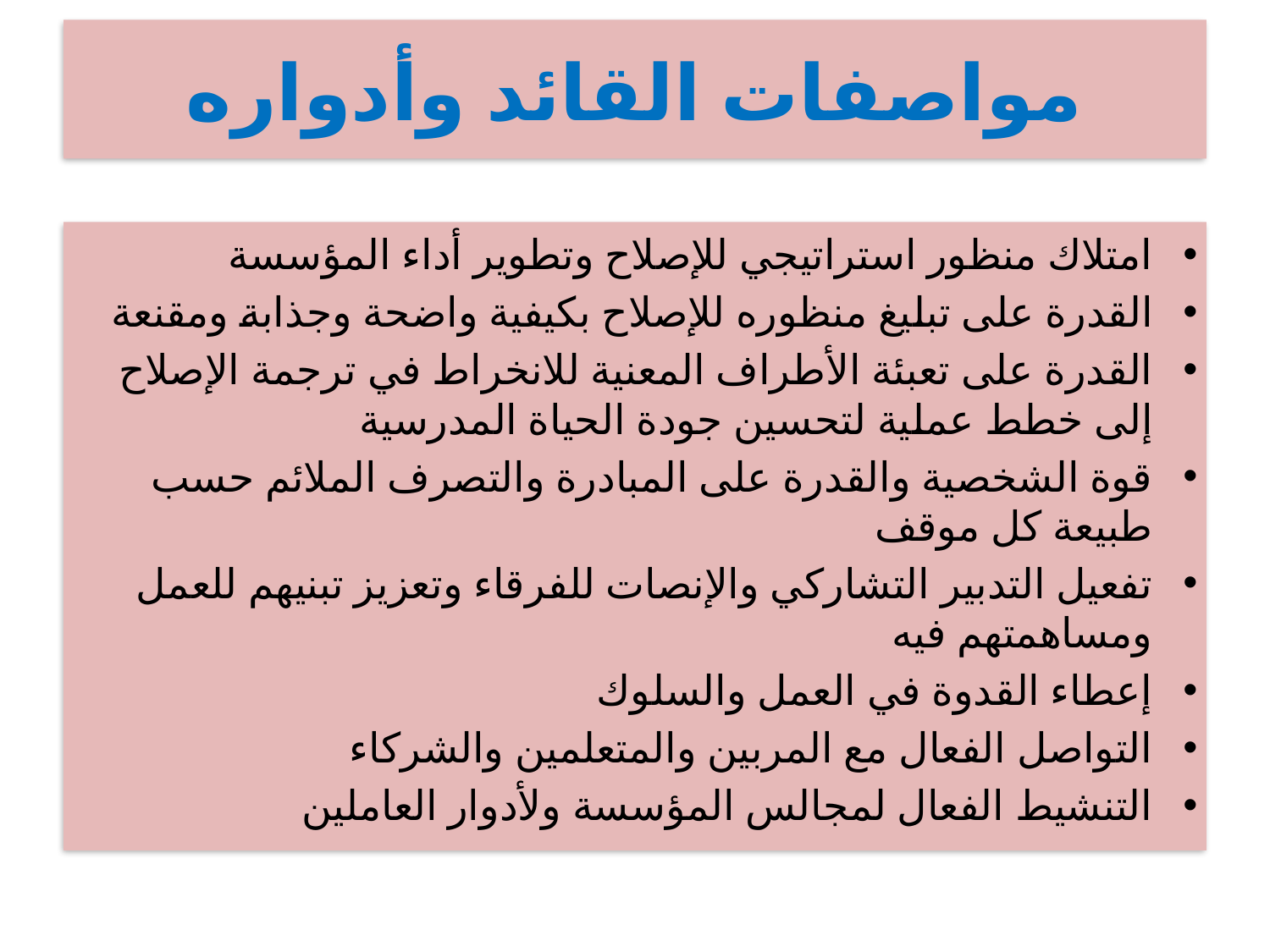

# مواصفات القائد وأدواره
امتلاك منظور استراتيجي للإصلاح وتطوير أداء المؤسسة
القدرة على تبليغ منظوره للإصلاح بكيفية واضحة وجذابة ومقنعة
القدرة على تعبئة الأطراف المعنية للانخراط في ترجمة الإصلاح إلى خطط عملية لتحسين جودة الحياة المدرسية
قوة الشخصية والقدرة على المبادرة والتصرف الملائم حسب طبيعة كل موقف
تفعيل التدبير التشاركي والإنصات للفرقاء وتعزيز تبنيهم للعمل ومساهمتهم فيه
إعطاء القدوة في العمل والسلوك
التواصل الفعال مع المربين والمتعلمين والشركاء
التنشيط الفعال لمجالس المؤسسة ولأدوار العاملين